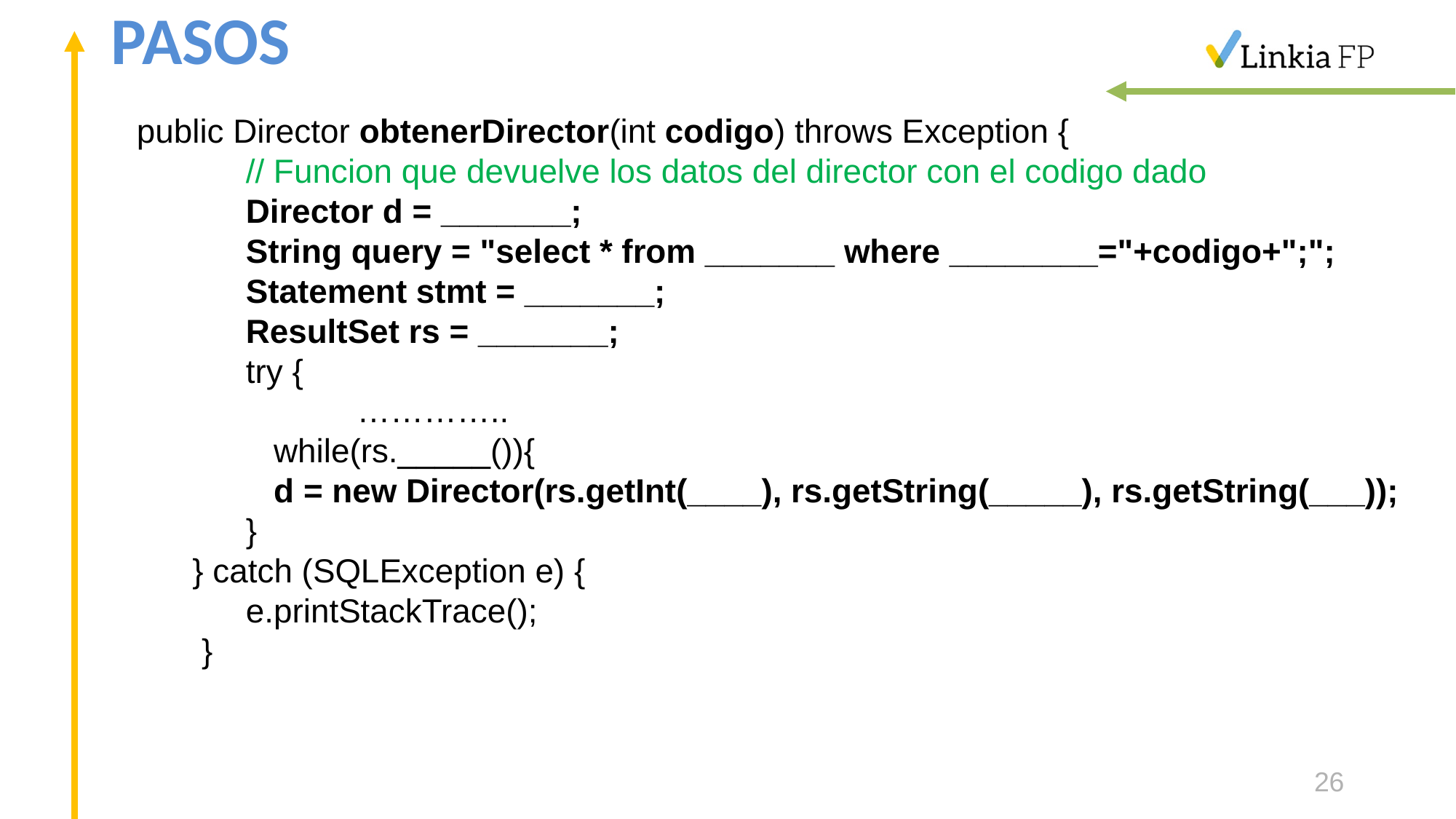

# PASOS
public Director obtenerDirector(int codigo) throws Exception {
	// Funcion que devuelve los datos del director con el codigo dado
	Director d = _______;
	String query = "select * from _______ where ________="+codigo+";";
	Statement stmt = _______;
	ResultSet rs = _______;
	try {
	            …………..
	   while(rs._____()){
	   d = new Director(rs.getInt(____), rs.getString(_____), rs.getString(___));
	}
      } catch (SQLException e) {
	e.printStackTrace();
       }

26